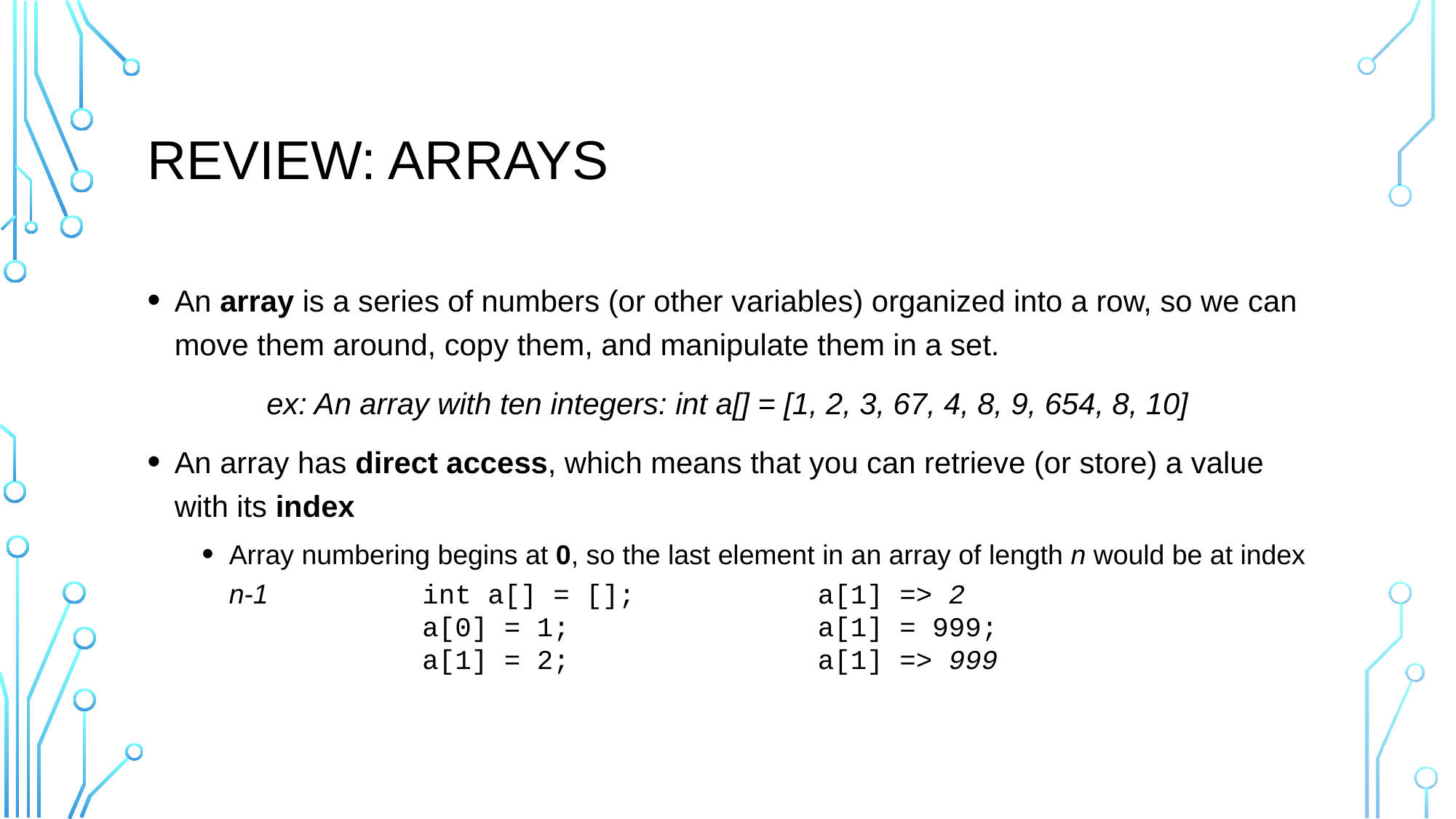

# Review: Arrays
An array is a series of numbers (or other variables) organized into a row, so we can move them around, copy them, and manipulate them in a set.
ex: An array with ten integers: int a[] = [1, 2, 3, 67, 4, 8, 9, 654, 8, 10]
An array has direct access, which means that you can retrieve (or store) a value with its index
Array numbering begins at 0, so the last element in an array of length n would be at index n-1

int a[] = [];
a[0] = 1;
a[1] = 2;
a[1] => 2
a[1] = 999;
a[1] => 999